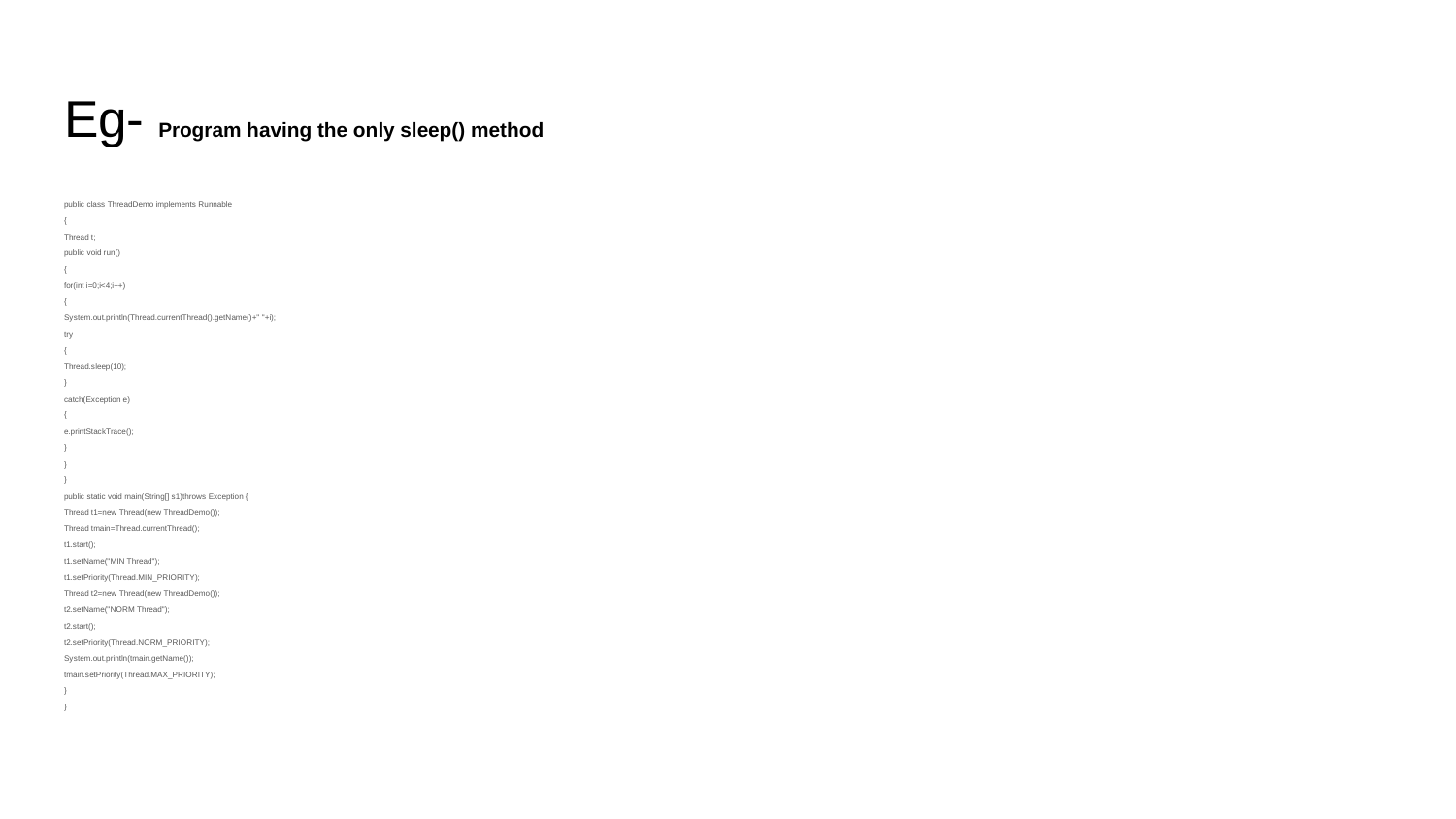

# Eg- Program having the only sleep() method
public class ThreadDemo implements Runnable
{
Thread t;
public void run()
{
for(int i=0;i<4;i++)
{
System.out.println(Thread.currentThread().getName()+" "+i);
try
{
Thread.sleep(10);
}
catch(Exception e)
{
e.printStackTrace();
}
}
}
public static void main(String[] s1)throws Exception {
Thread t1=new Thread(new ThreadDemo());
Thread tmain=Thread.currentThread();
t1.start();
t1.setName("MIN Thread");
t1.setPriority(Thread.MIN_PRIORITY);
Thread t2=new Thread(new ThreadDemo());
t2.setName("NORM Thread");
t2.start();
t2.setPriority(Thread.NORM_PRIORITY);
System.out.println(tmain.getName());
tmain.setPriority(Thread.MAX_PRIORITY);
}
}